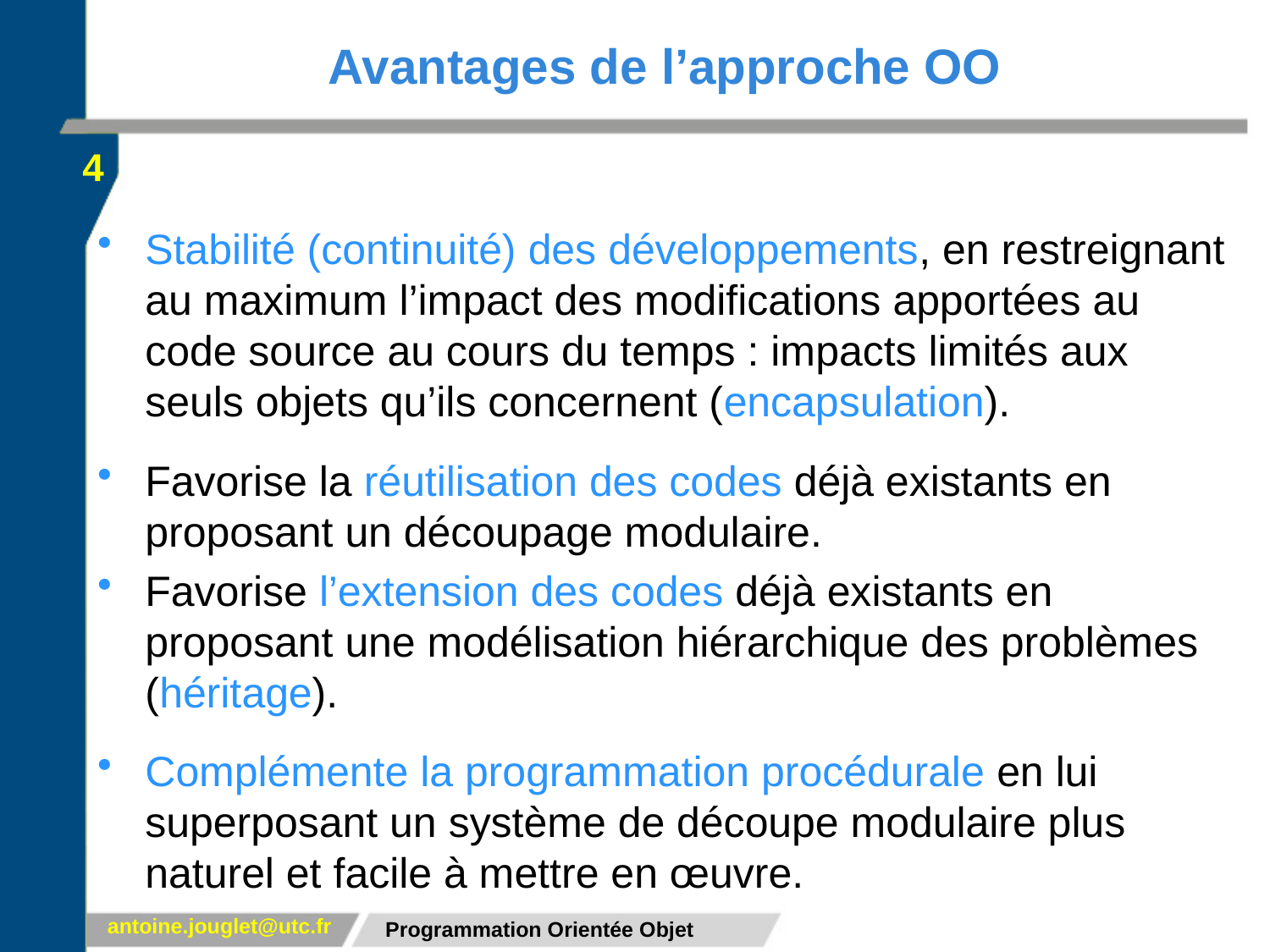

# Avantages de l’approche OO
4
Stabilité (continuité) des développements, en restreignant au maximum l’impact des modifications apportées au code source au cours du temps : impacts limités aux seuls objets qu’ils concernent (encapsulation).

Favorise la réutilisation des codes déjà existants en proposant un découpage modulaire.
Favorise l’extension des codes déjà existants en proposant une modélisation hiérarchique des problèmes (héritage).

Complémente la programmation procédurale en lui superposant un système de découpe modulaire plus naturel et facile à mettre en œuvre.